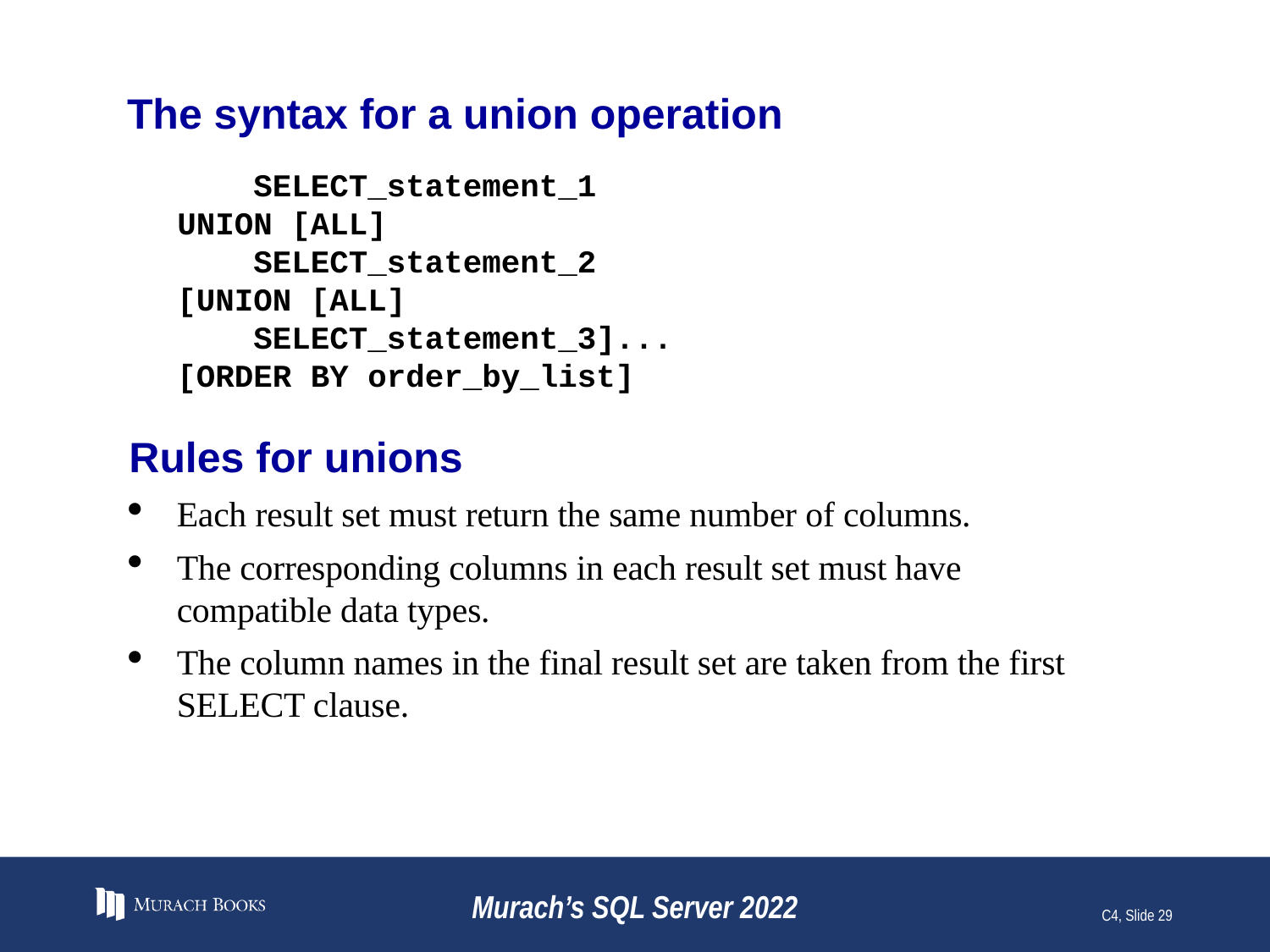

# The syntax for a union operation
    SELECT_statement_1
UNION [ALL]
    SELECT_statement_2
[UNION [ALL]
    SELECT_statement_3]...
[ORDER BY order_by_list]
Rules for unions
Each result set must return the same number of columns.
The corresponding columns in each result set must have compatible data types.
The column names in the final result set are taken from the first SELECT clause.

Murach’s SQL Server 2022

C4, Slide 29